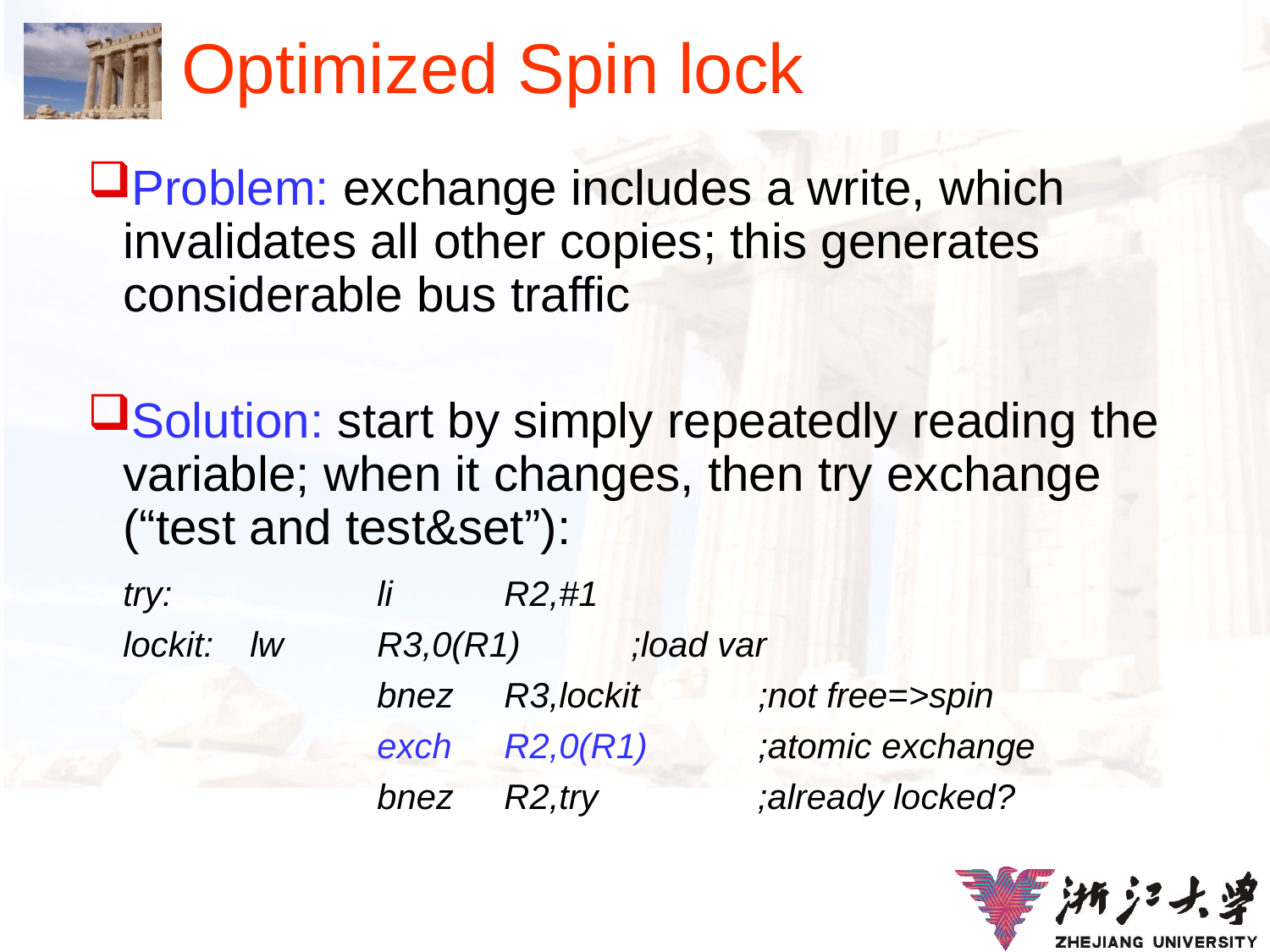

# Optimized Spin lock
Problem: exchange includes a write, which invalidates all other copies; this generates considerable bus traffic

Solution: start by simply repeatedly reading the variable; when it changes, then try exchange (“test and test&set”):
	try:		li	R2,#1
lockit:	lw	R3,0(R1) 	;load var
		bnez	R3,lockit 	;not free=>spin
		exch	R2,0(R1) 	;atomic exchange
		bnez	R2,try 	             ;already locked?